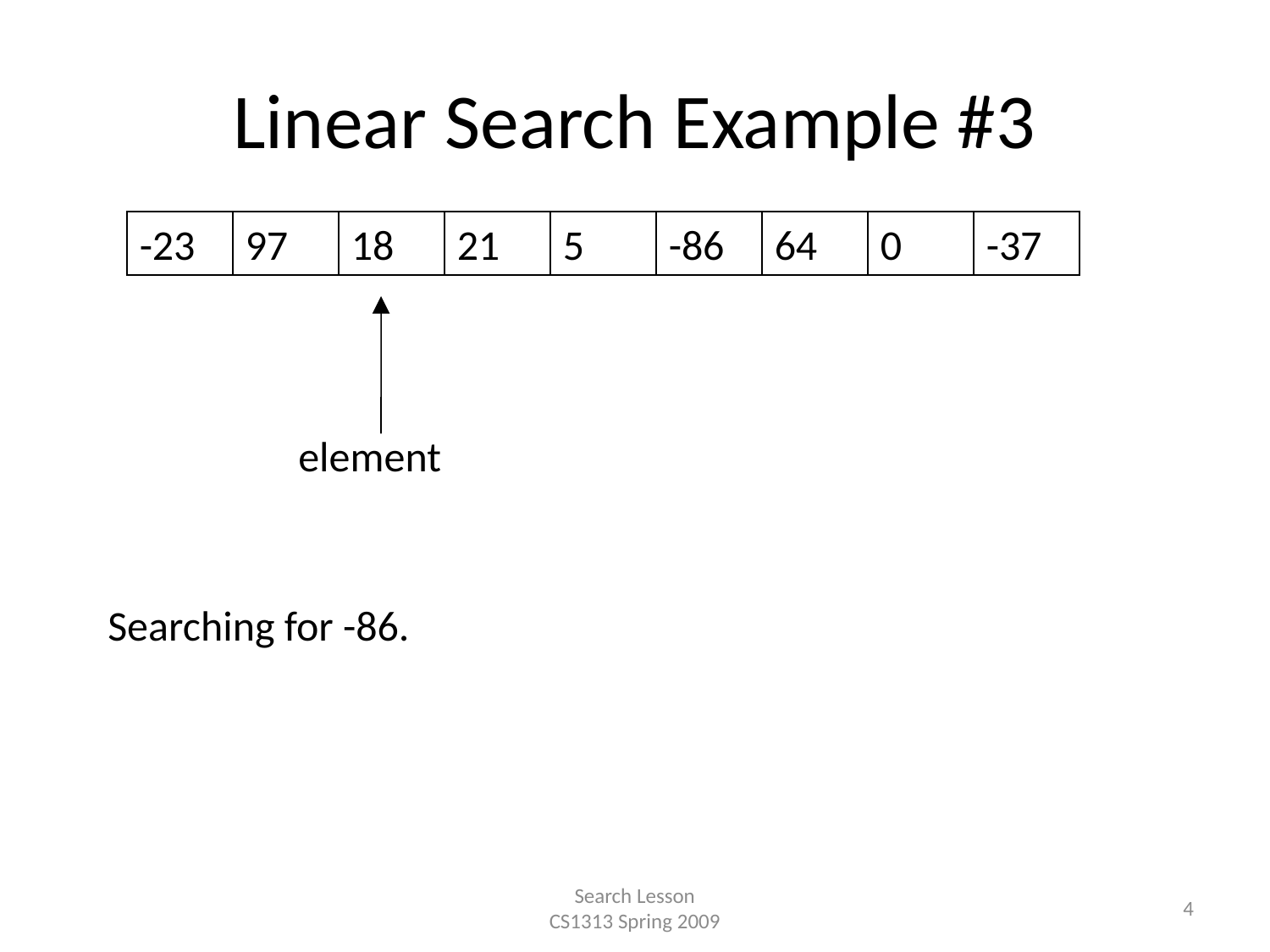

# Linear Search Example #3
-23
97
18
21
5
-86
64
0
-37

element
Searching for -86.
Search Lesson
CS1313 Spring 2009
4